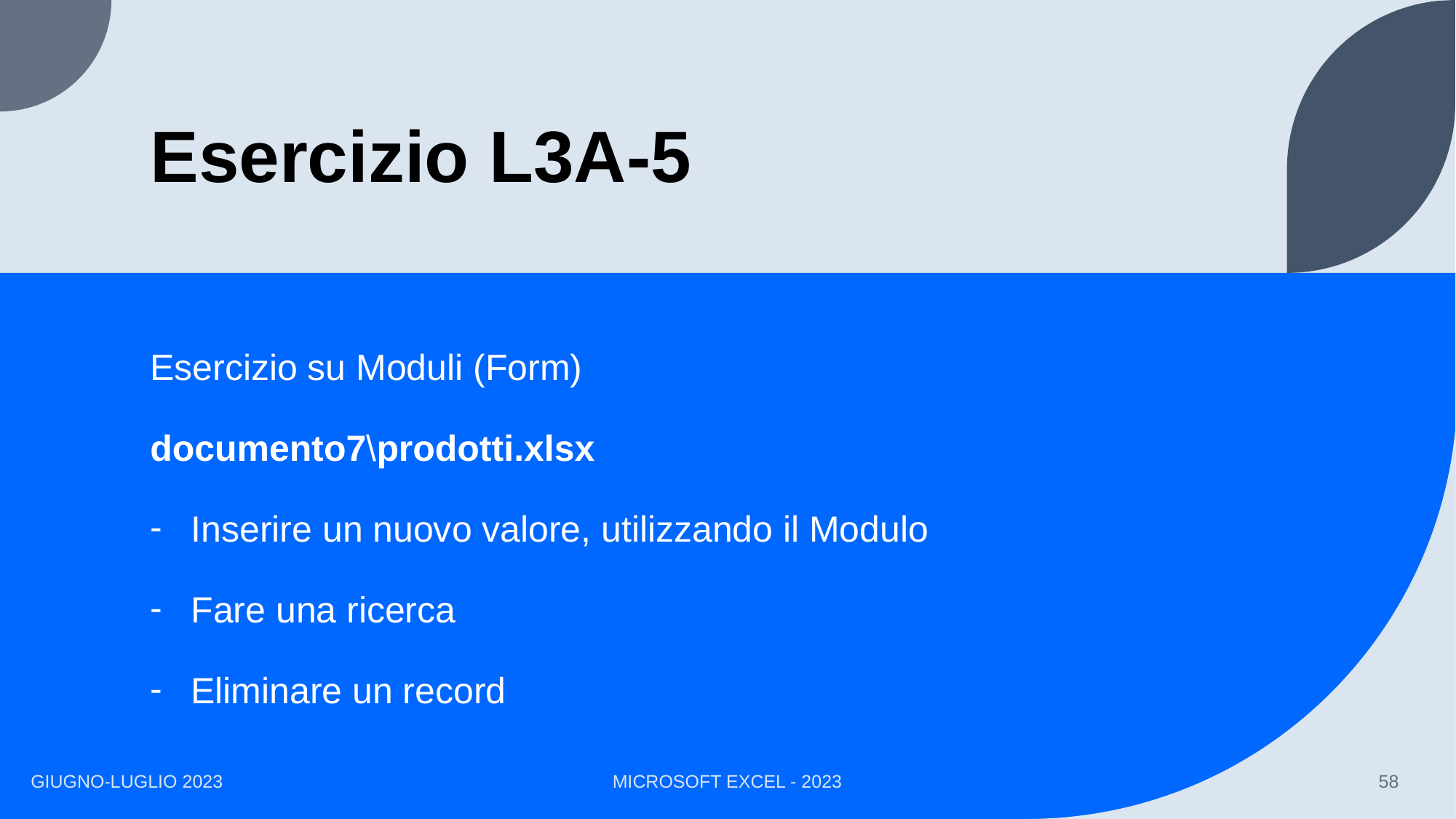

# Esercizio L3A-5
Esercizio su Moduli (Form)
documento7\prodotti.xlsx
Inserire un nuovo valore, utilizzando il Modulo
Fare una ricerca
Eliminare un record
GIUGNO-LUGLIO 2023
MICROSOFT EXCEL - 2023
58